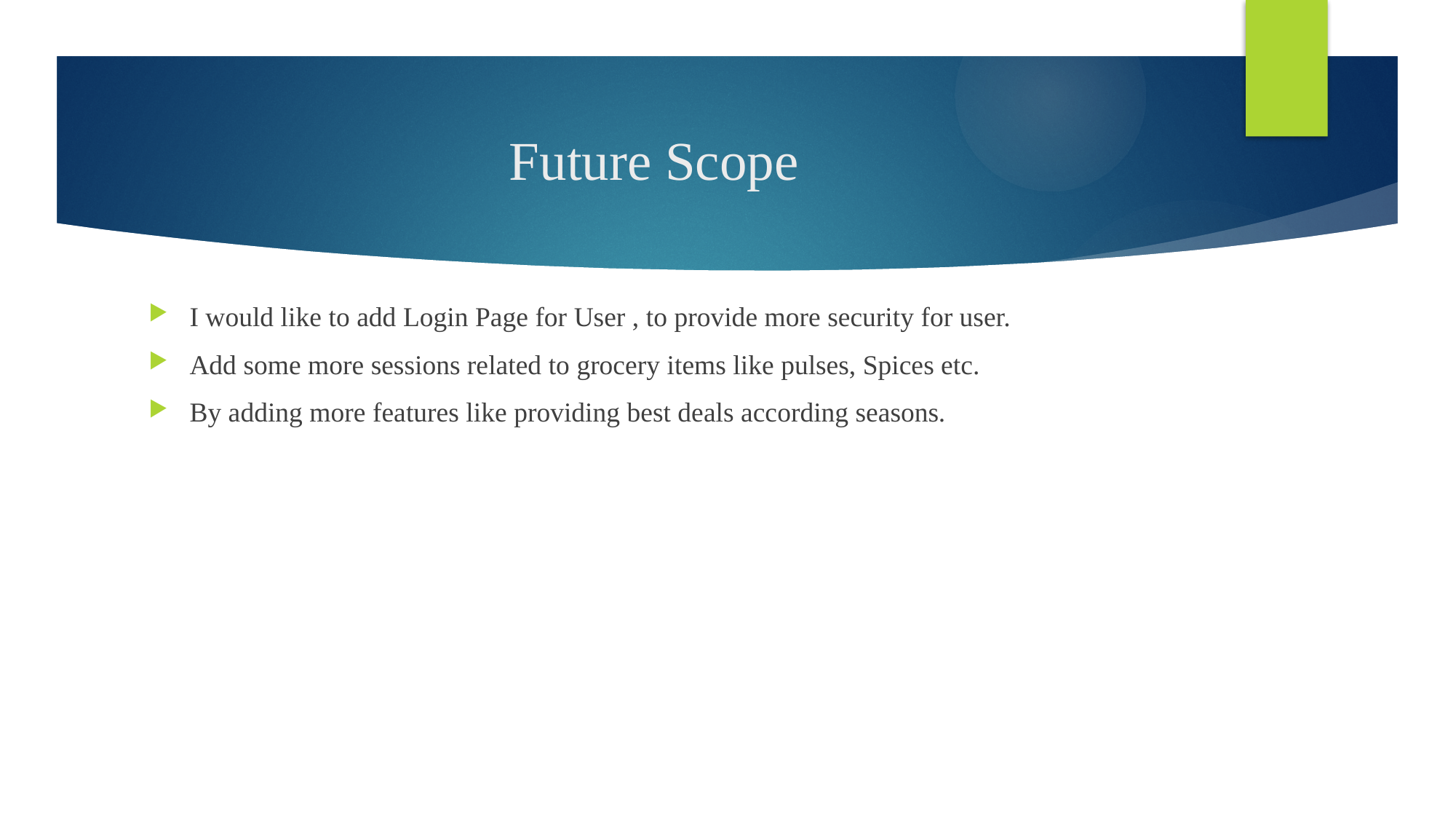

# Future Scope
I would like to add Login Page for User , to provide more security for user.
Add some more sessions related to grocery items like pulses, Spices etc.
By adding more features like providing best deals according seasons.